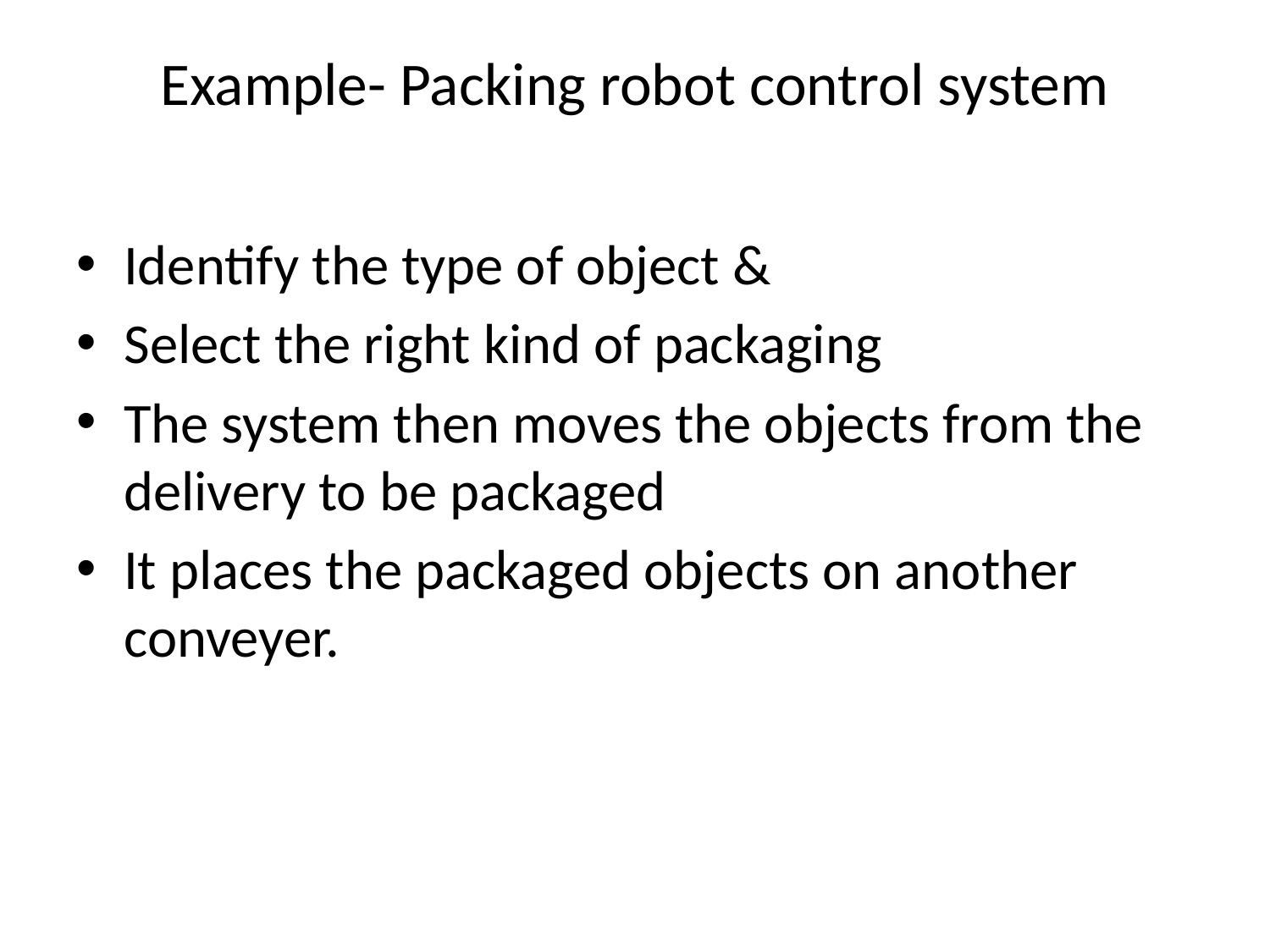

# Example- Packing robot control system
Identify the type of object &
Select the right kind of packaging
The system then moves the objects from the delivery to be packaged
It places the packaged objects on another conveyer.